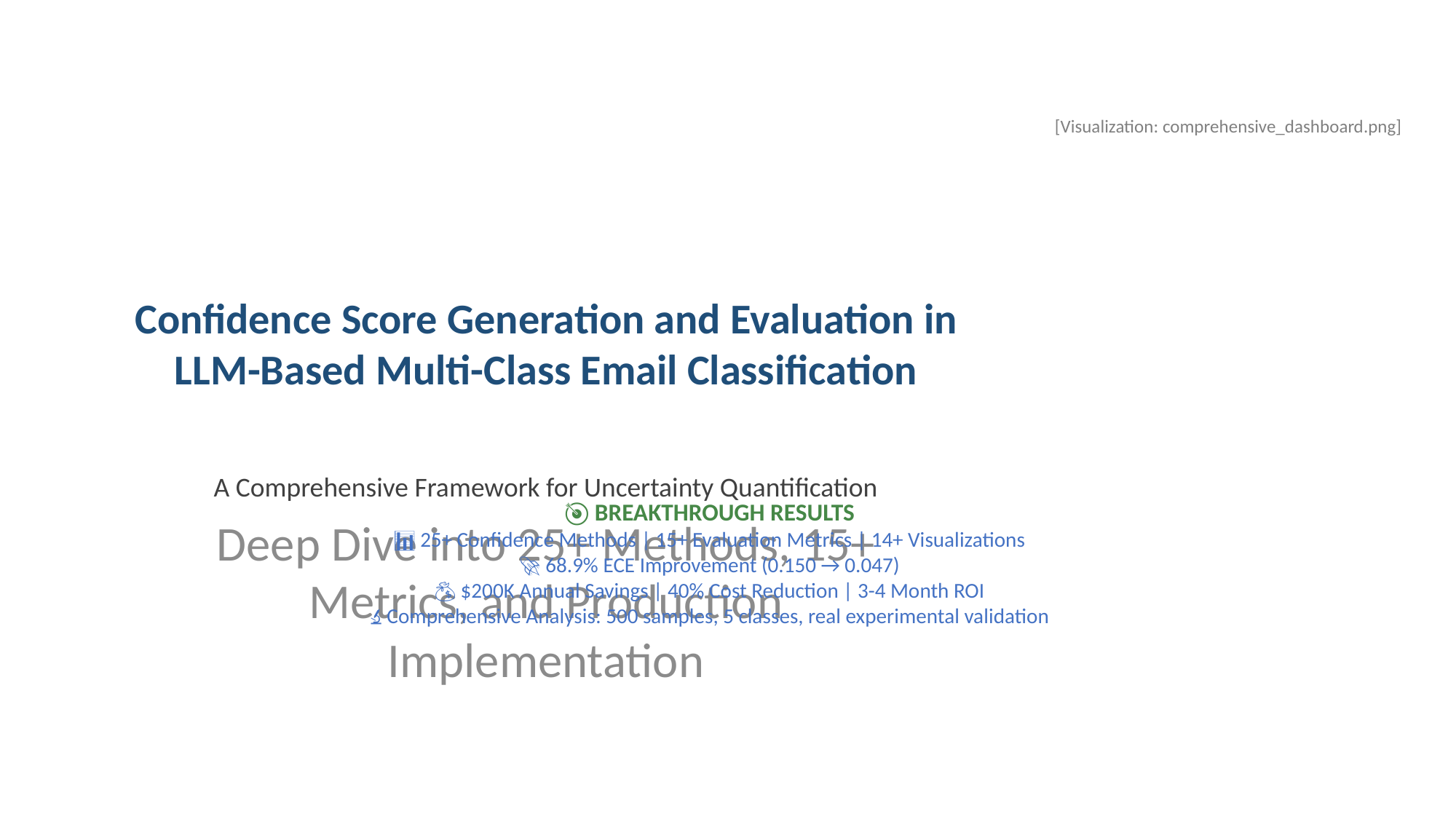

[Visualization: comprehensive_dashboard.png]
# Confidence Score Generation and Evaluation in LLM-Based Multi-Class Email Classification
A Comprehensive Framework for Uncertainty Quantification
Deep Dive into 25+ Methods, 15+ Metrics, and Production Implementation
🎯 BREAKTHROUGH RESULTS
📊 25+ Confidence Methods | 15+ Evaluation Metrics | 14+ Visualizations
🚀 68.9% ECE Improvement (0.150 → 0.047)
💰 $200K Annual Savings | 40% Cost Reduction | 3-4 Month ROI
🔬 Comprehensive Analysis: 500 samples, 5 classes, real experimental validation